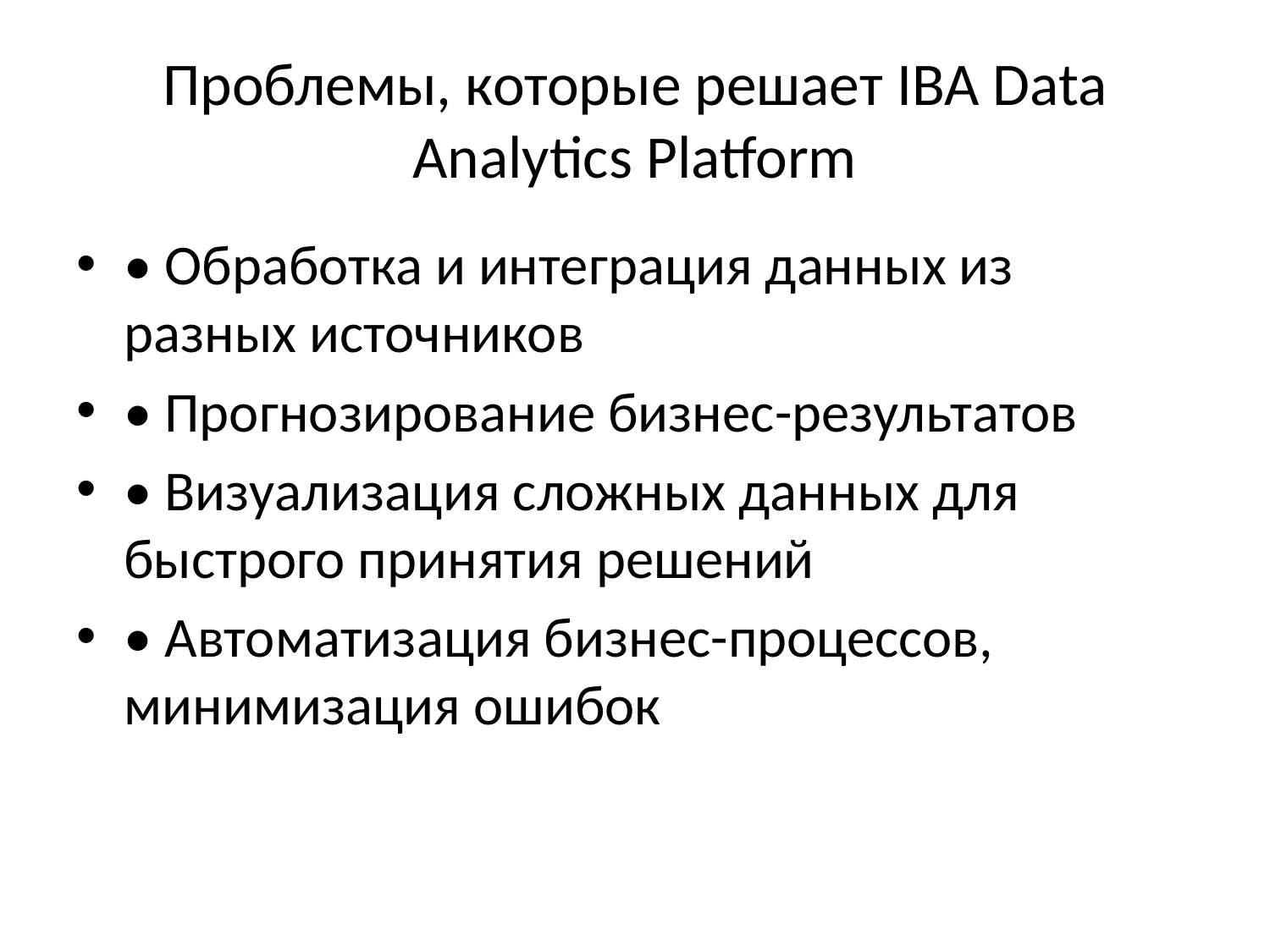

# Проблемы, которые решает IBA Data Analytics Platform
• Обработка и интеграция данных из разных источников
• Прогнозирование бизнес-результатов
• Визуализация сложных данных для быстрого принятия решений
• Автоматизация бизнес-процессов, минимизация ошибок